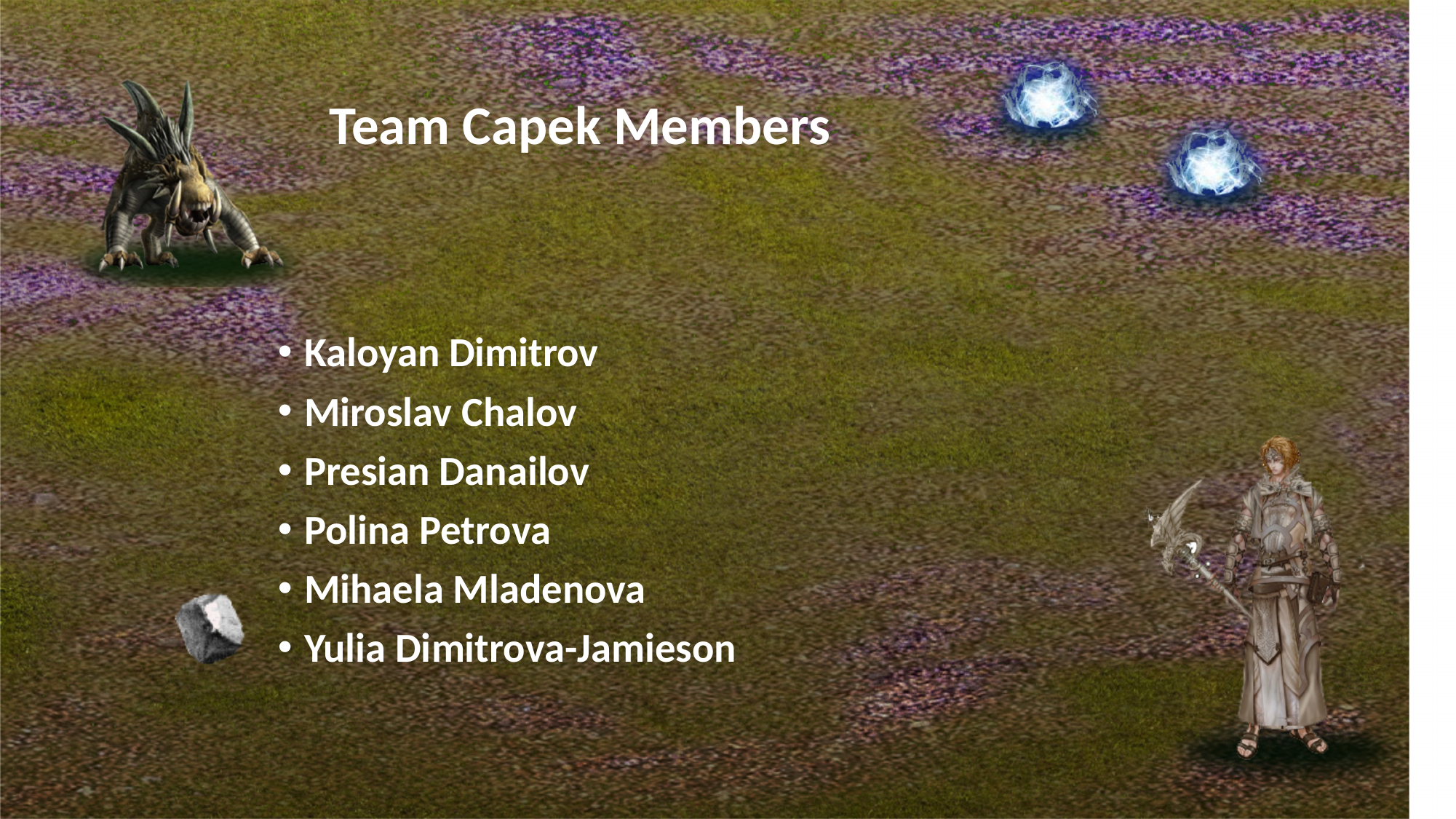

# Team Capek Members
Kaloyan Dimitrov
Miroslav Chalov
Presian Danailov
Polina Petrova
Mihaela Mladenova
Yulia Dimitrova-Jamieson